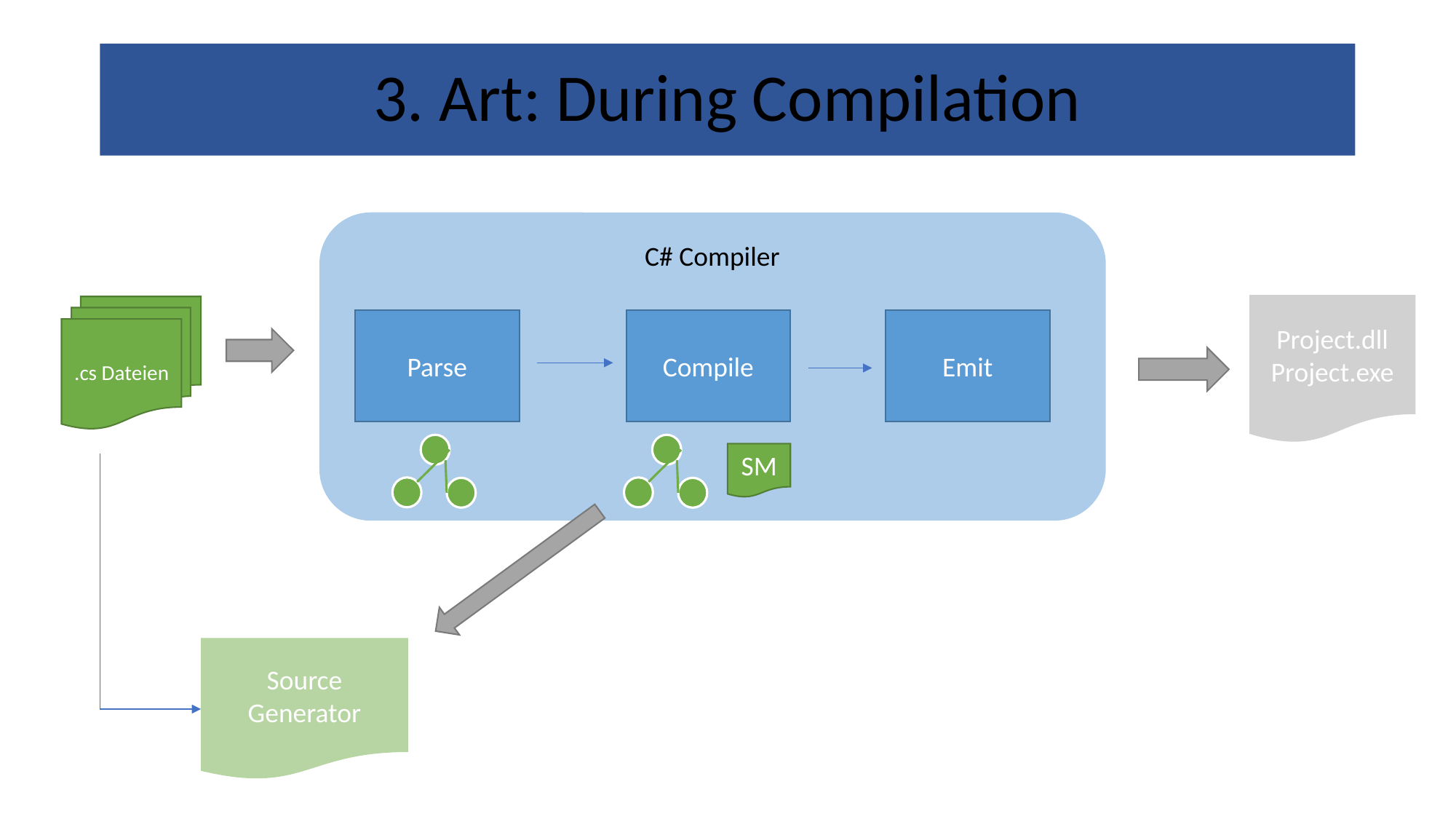

# 3. Art: During Compilation

C# Compiler
Project.dll
Project.exe
.cs Dateien
Compile
Emit
Parse

SM

Source Generator